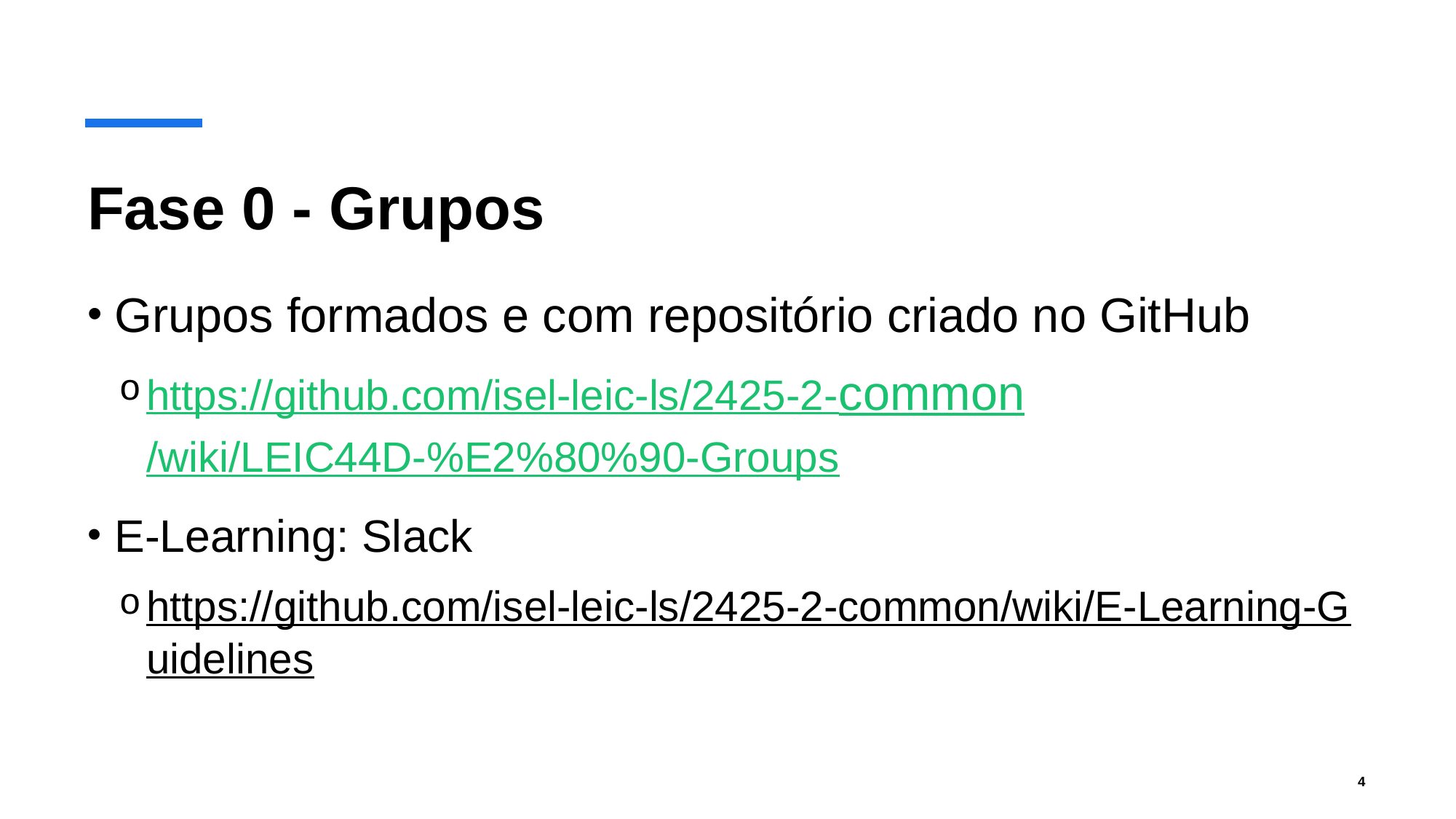

# Fase 0 - Grupos
Grupos formados e com repositório criado no GitHub
https://github.com/isel-leic-ls/2425-2-common/wiki/LEIC44D-%E2%80%90-Groups
E-Learning: Slack
https://github.com/isel-leic-ls/2425-2-common/wiki/E-Learning-Guidelines
4